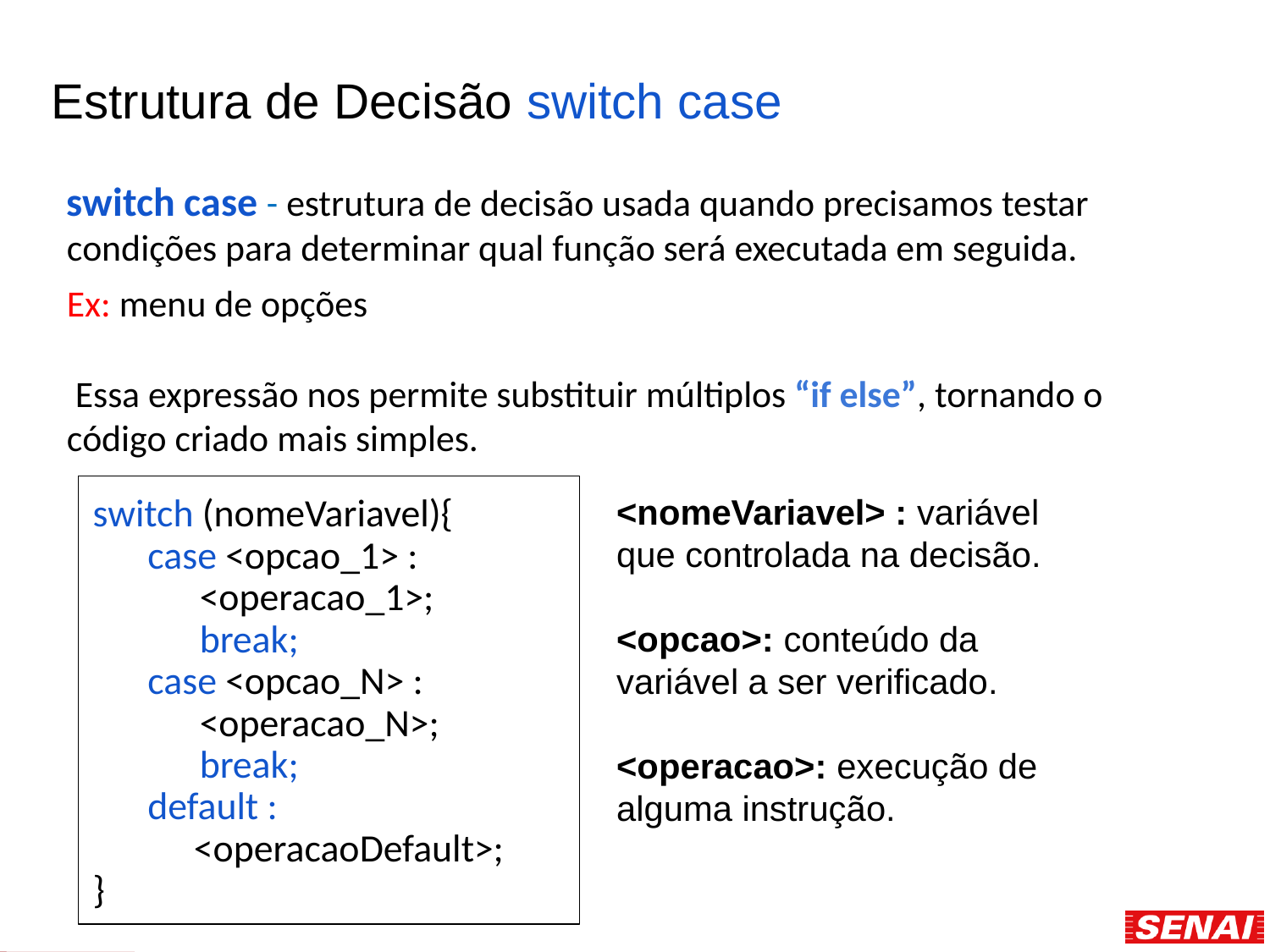

Estrutura de Decisão switch case
switch case - estrutura de decisão usada quando precisamos testar condições para determinar qual função será executada em seguida.
Ex: menu de opções

 Essa expressão nos permite substituir múltiplos “if else”, tornando o código criado mais simples.

   switch (nomeVariavel){
  case <opcao_1> :
        <operacao_1>;
        break;
  case <opcao_N> :
        <operacao_N>;
        break;
  default :
  	<operacaoDefault>;
   }

<nomeVariavel> : variável que controlada na decisão.

<opcao>: conteúdo da variável a ser verificado.

<operacao>: execução de alguma instrução.